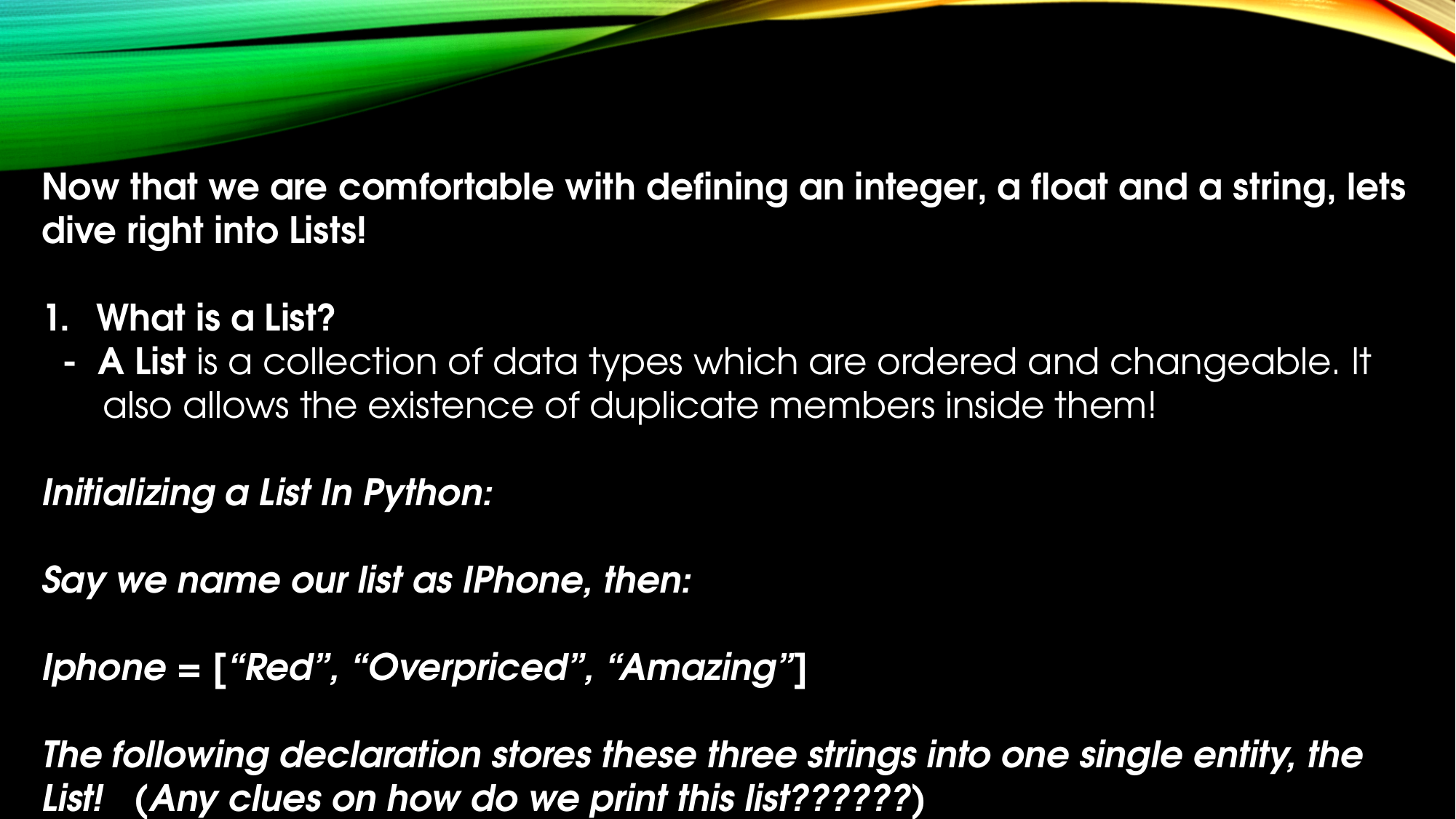

Now that we are comfortable with defining an integer, a float and a string, lets dive right into Lists!

What is a List?
  -  A List is a collection of data types which are ordered and changeable. It
      also allows the existence of duplicate members inside them!

Initializing a List In Python:

Say we name our list as IPhone, then:

Iphone = [“Red”, “Overpriced”, “Amazing”]

The following declaration stores these three strings into one single entity, the List!   (Any clues on how do we print this list??????)